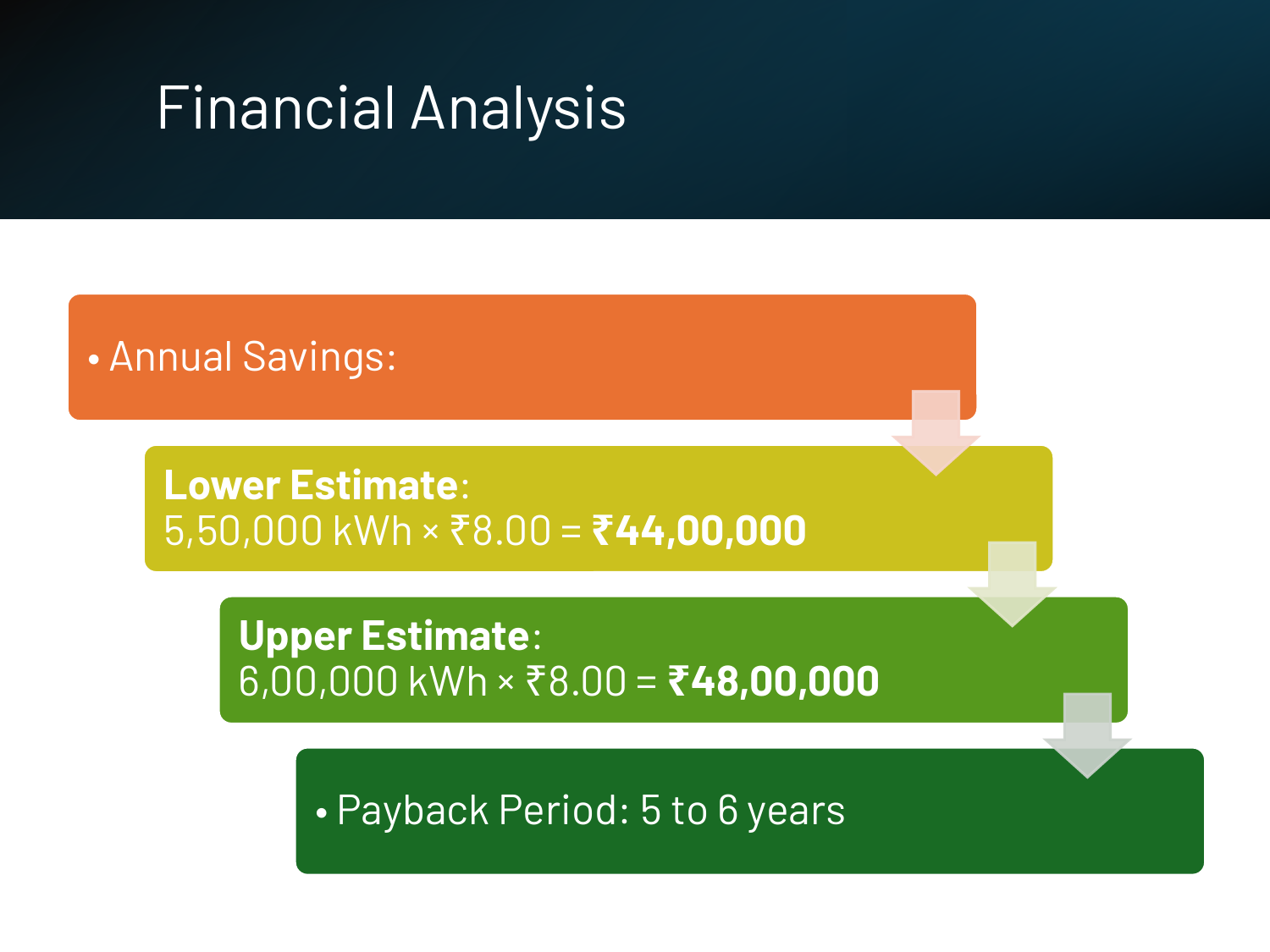

# Financial Analysis
• Annual Savings:
Lower Estimate:
5,50,000 kWh × ₹8.00 = ₹44,00,000
Upper Estimate:
6,00,000 kWh × ₹8.00 = ₹48,00,000
• Payback Period: 5 to 6 years